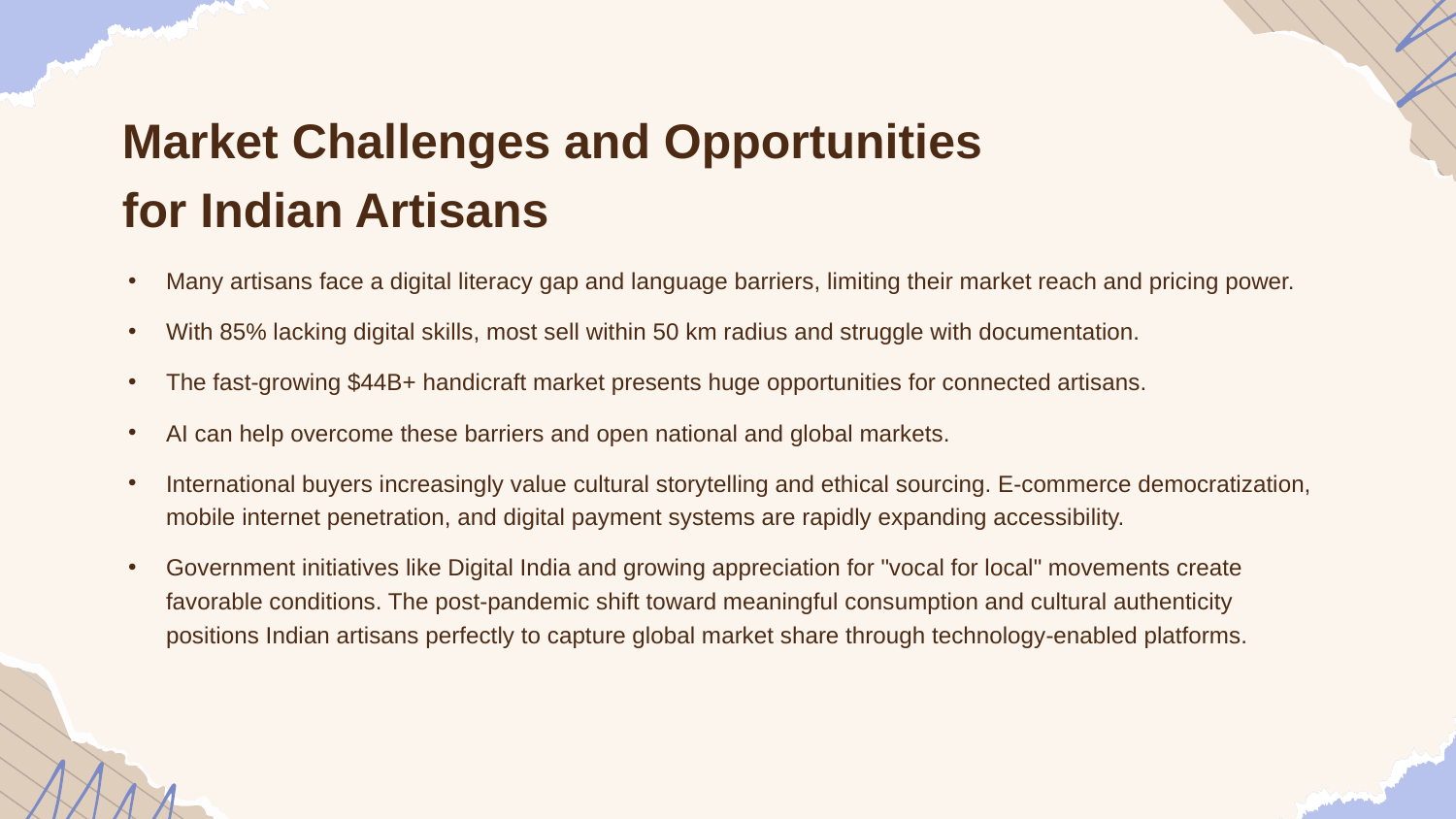

# Market Challenges and Opportunities for Indian Artisans
Many artisans face a digital literacy gap and language barriers, limiting their market reach and pricing power.
With 85% lacking digital skills, most sell within 50 km radius and struggle with documentation.
The fast-growing $44B+ handicraft market presents huge opportunities for connected artisans.
AI can help overcome these barriers and open national and global markets.
International buyers increasingly value cultural storytelling and ethical sourcing. E-commerce democratization, mobile internet penetration, and digital payment systems are rapidly expanding accessibility.
Government initiatives like Digital India and growing appreciation for "vocal for local" movements create favorable conditions. The post-pandemic shift toward meaningful consumption and cultural authenticity positions Indian artisans perfectly to capture global market share through technology-enabled platforms.